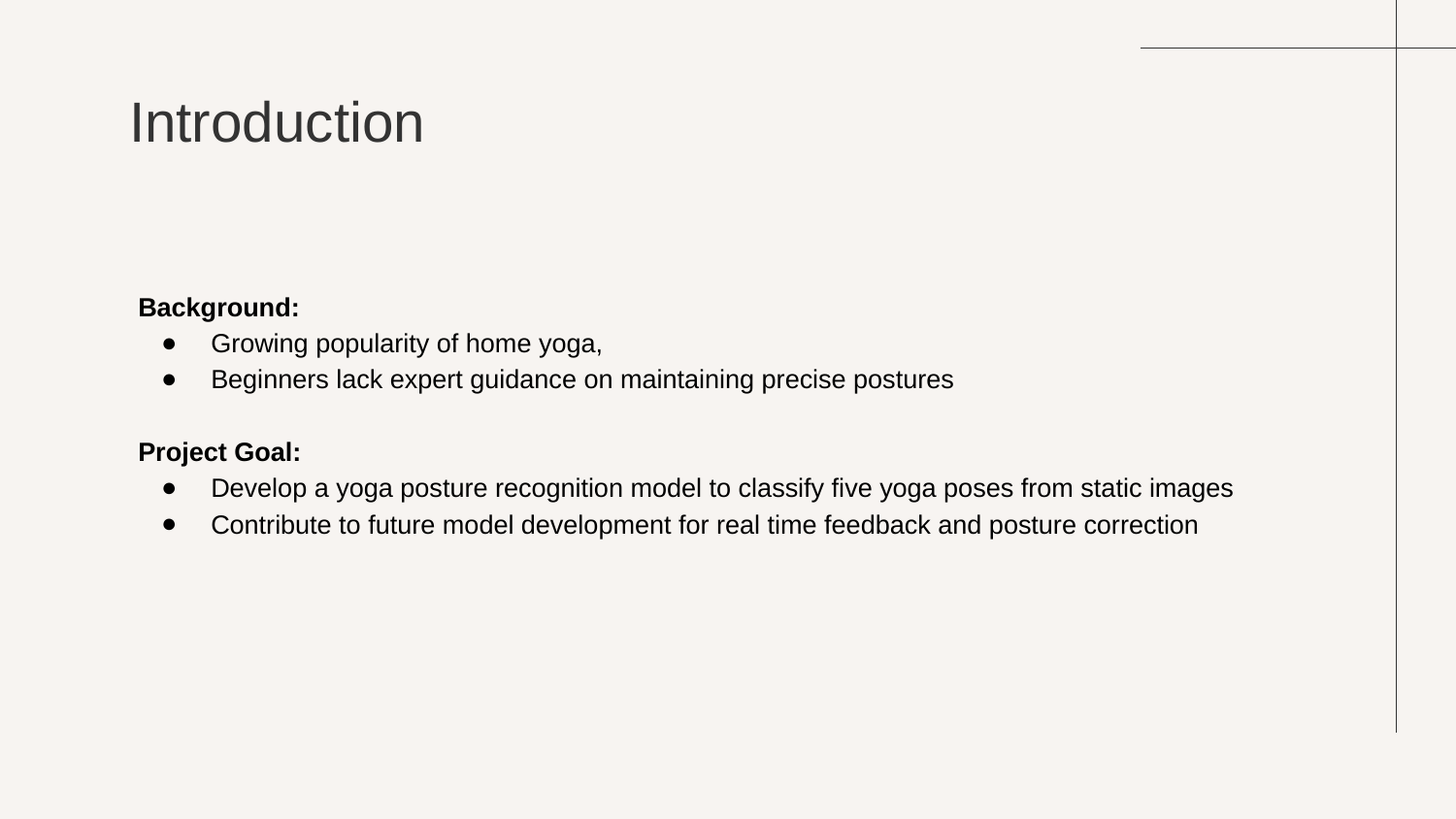

# Introduction
Background:
Growing popularity of home yoga,
Beginners lack expert guidance on maintaining precise postures

Project Goal:
Develop a yoga posture recognition model to classify five yoga poses from static images
Contribute to future model development for real time feedback and posture correction